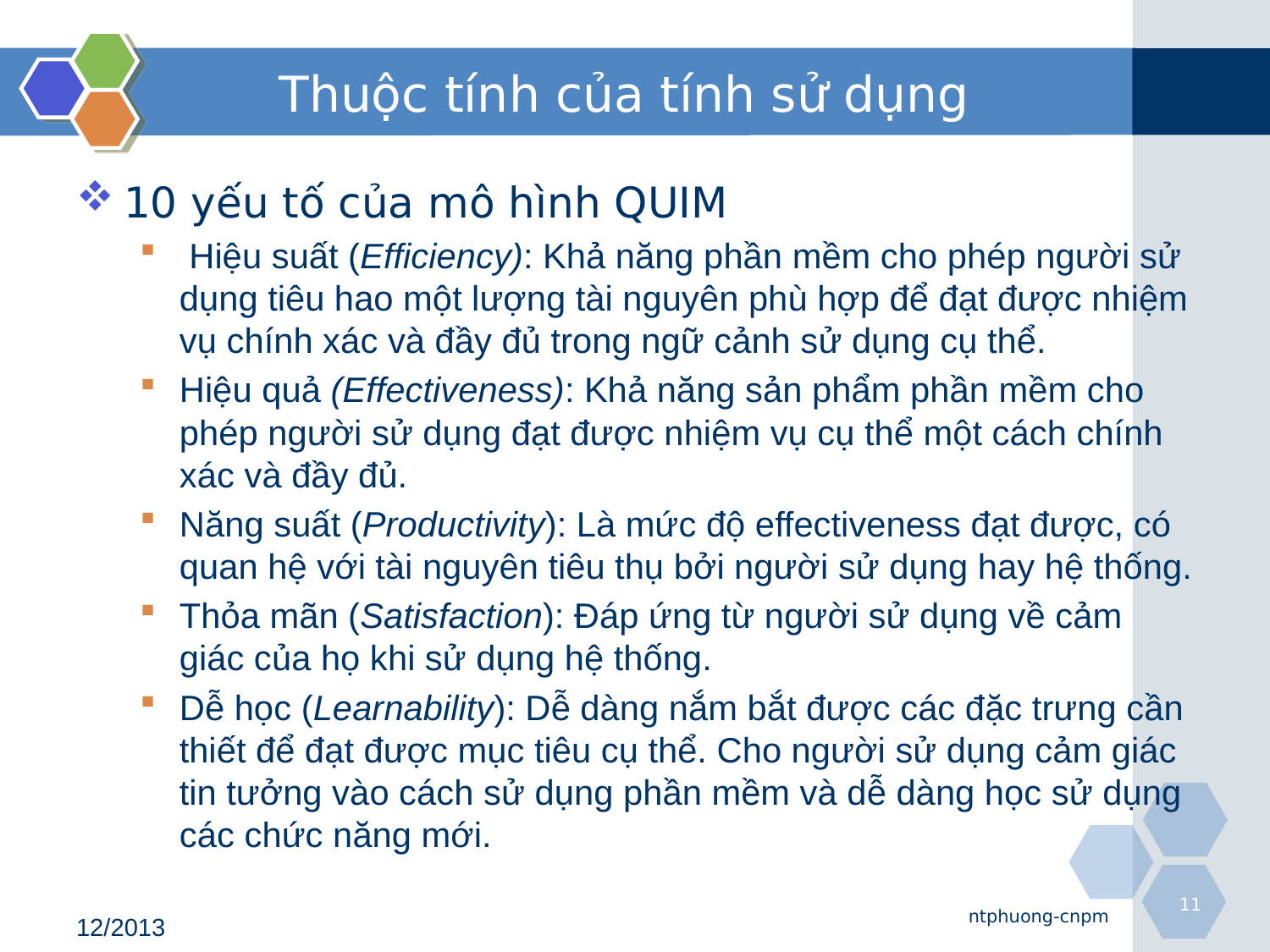

# Thuộc tính của tính sử dụng
10 yếu tố của mô hình QUIM
 Hiệu suất (Efficiency): Khả năng phần mềm cho phép người sử dụng tiêu hao một lượng tài nguyên phù hợp để đạt được nhiệm vụ chính xác và đầy đủ trong ngữ cảnh sử dụng cụ thể.
Hiệu quả (Effectiveness): Khả năng sản phẩm phần mềm cho phép người sử dụng đạt được nhiệm vụ cụ thể một cách chính xác và đầy đủ.
Năng suất (Productivity): Là mức độ effectiveness đạt được, có quan hệ với tài nguyên tiêu thụ bởi người sử dụng hay hệ thống.
Thỏa mãn (Satisfaction): Đáp ứng từ người sử dụng về cảm giác của họ khi sử dụng hệ thống.
Dễ học (Learnability): Dễ dàng nắm bắt được các đặc trưng cần thiết để đạt được mục tiêu cụ thể. Cho người sử dụng cảm giác tin tưởng vào cách sử dụng phần mềm và dễ dàng học sử dụng các chức năng mới.
11
ntphuong-cnpm
12/2013